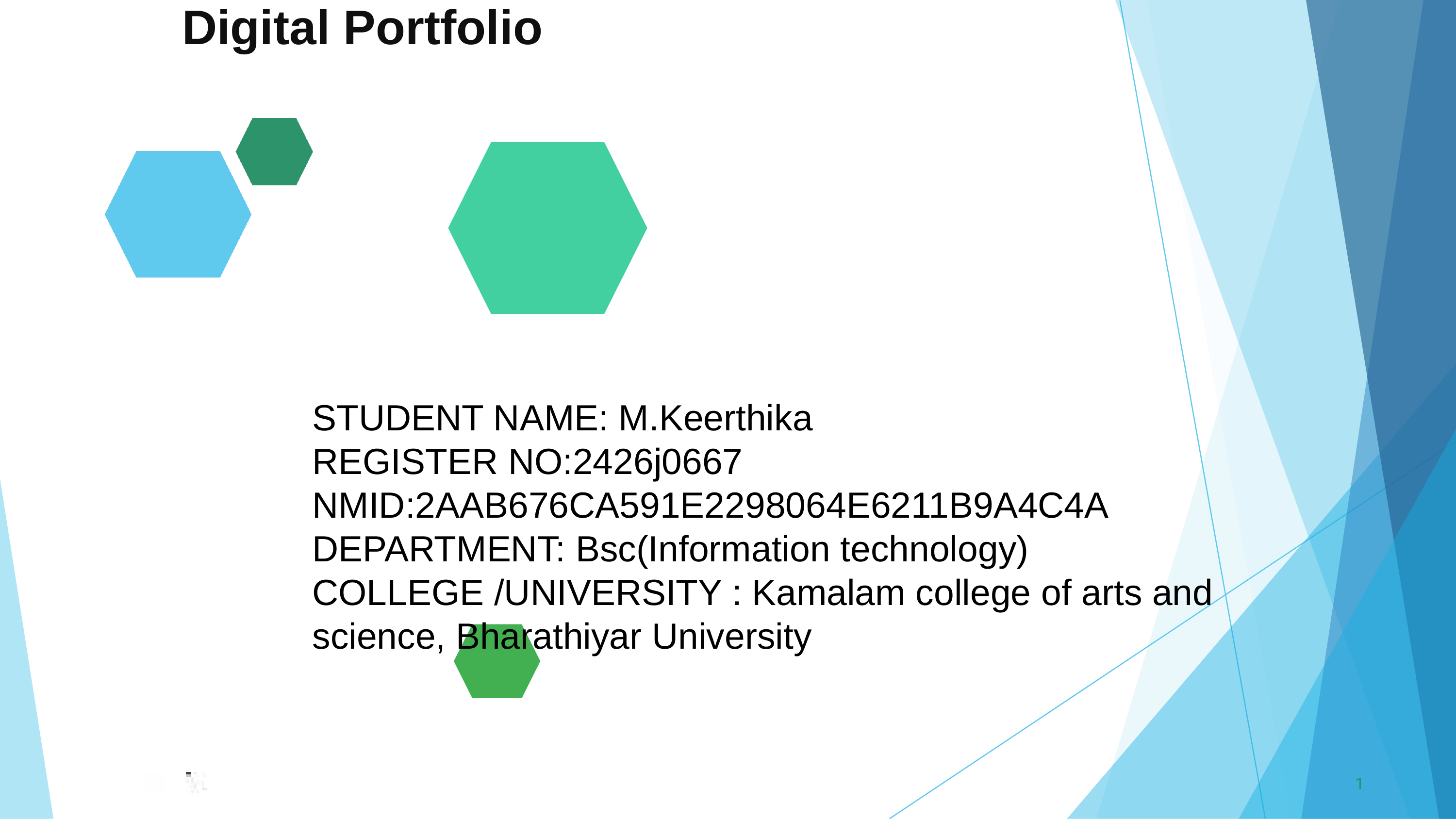

Digital Portfolio

STUDENT NAME: M.Keerthika
REGISTER NO:2426j0667
NMID:2AAB676CA591E2298064E6211B9A4C4A
DEPARTMENT: Bsc(Information technology)
COLLEGE /UNIVERSITY : Kamalam college of arts and science, Bharathiyar University

1